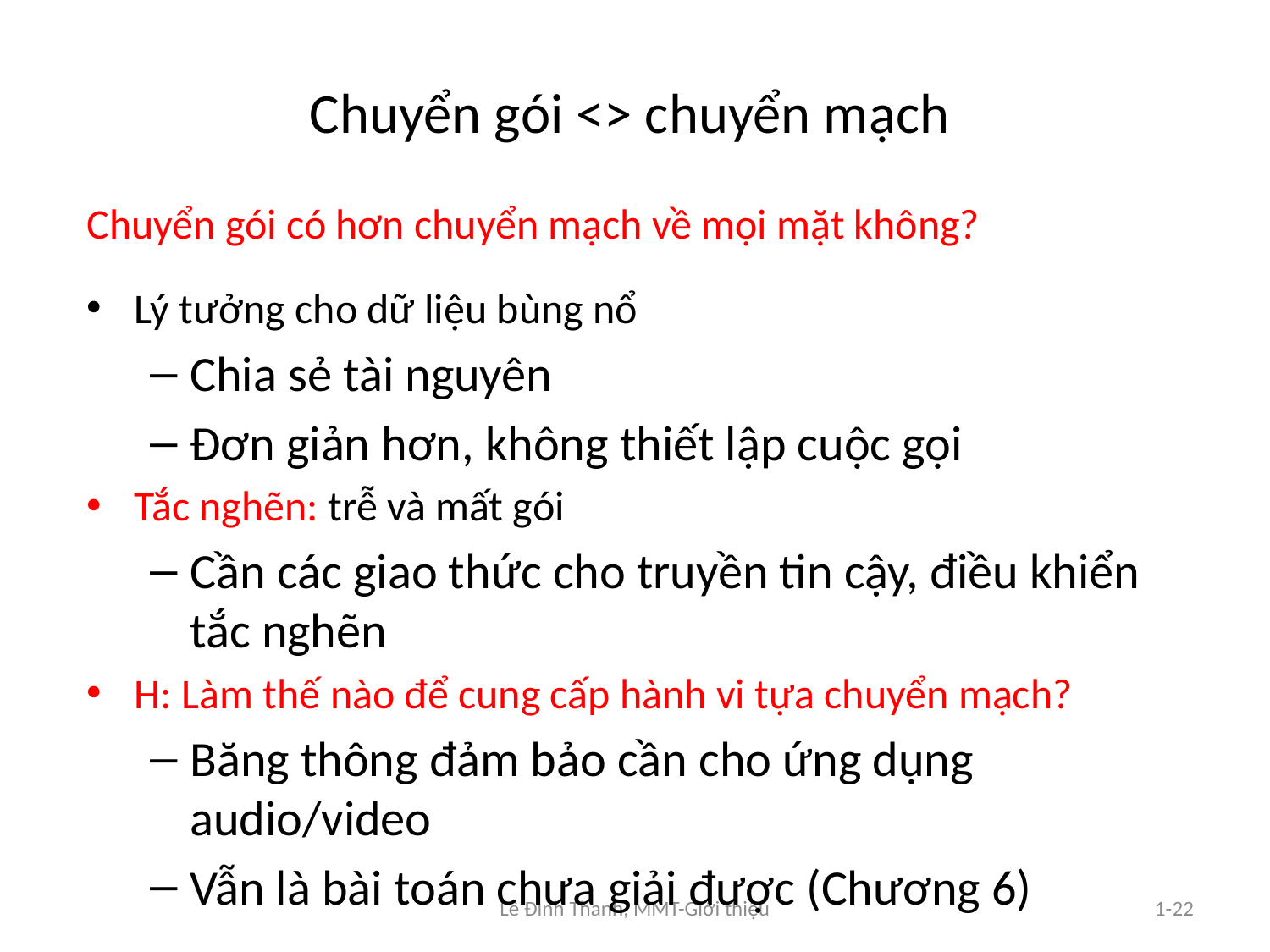

# Chuyển gói <> chuyển mạch
Chuyển gói có hơn chuyển mạch về mọi mặt không?
Lý tưởng cho dữ liệu bùng nổ
Chia sẻ tài nguyên
Đơn giản hơn, không thiết lập cuộc gọi
Tắc nghẽn: trễ và mất gói
Cần các giao thức cho truyền tin cậy, điều khiển tắc nghẽn
H: Làm thế nào để cung cấp hành vi tựa chuyển mạch?
Băng thông đảm bảo cần cho ứng dụng audio/video
Vẫn là bài toán chưa giải được (Chương 6)
Lê Đình Thanh, MMT-Giới thiệu
1-22